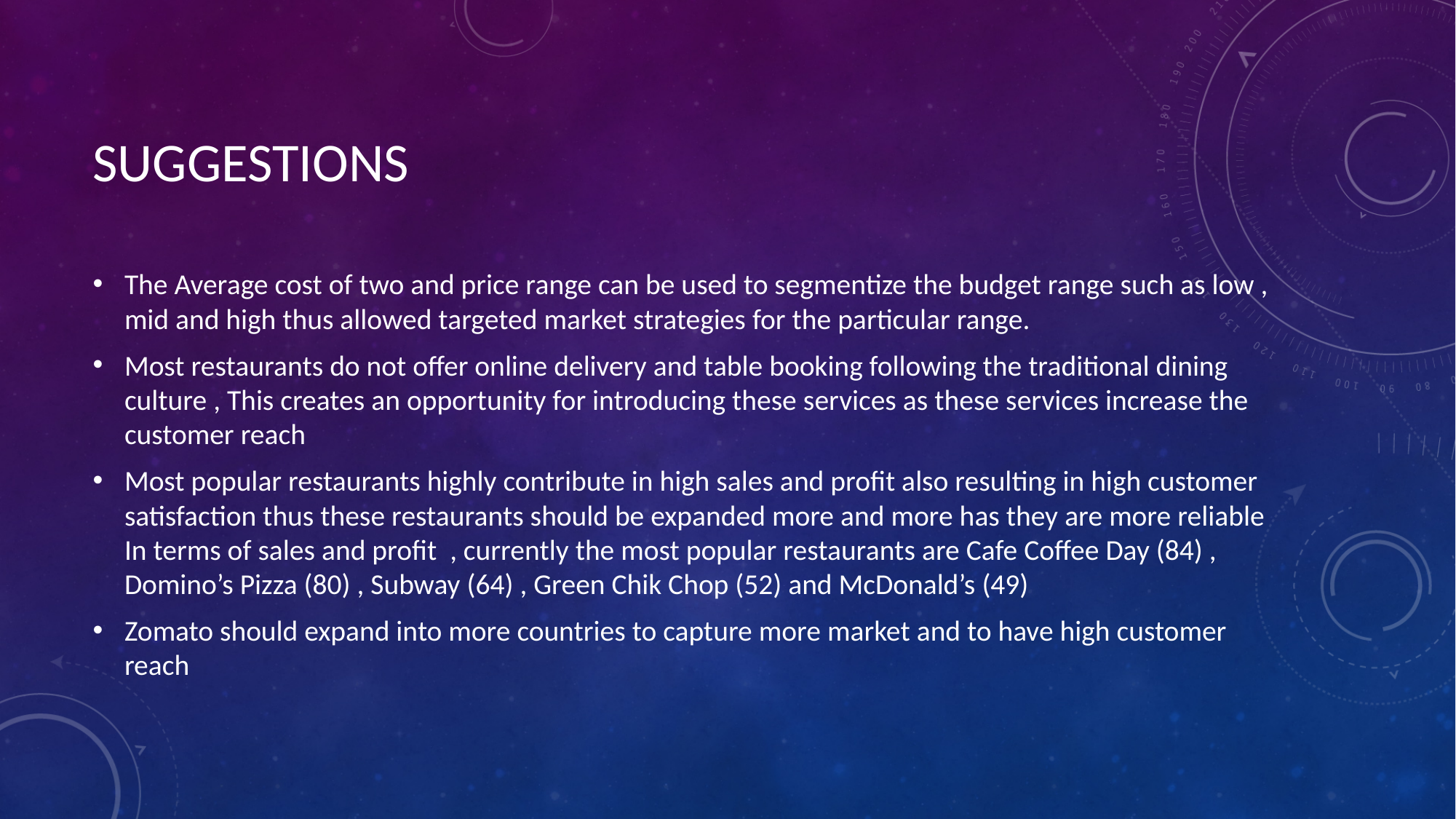

# Suggestions
The Average cost of two and price range can be used to segmentize the budget range such as low , mid and high thus allowed targeted market strategies for the particular range.
Most restaurants do not offer online delivery and table booking following the traditional dining culture , This creates an opportunity for introducing these services as these services increase the customer reach
Most popular restaurants highly contribute in high sales and profit also resulting in high customer satisfaction thus these restaurants should be expanded more and more has they are more reliable In terms of sales and profit  , currently the most popular restaurants are Cafe Coffee Day (84) , Domino’s Pizza (80) , Subway (64) , Green Chik Chop (52) and McDonald’s (49)
Zomato should expand into more countries to capture more market and to have high customer reach